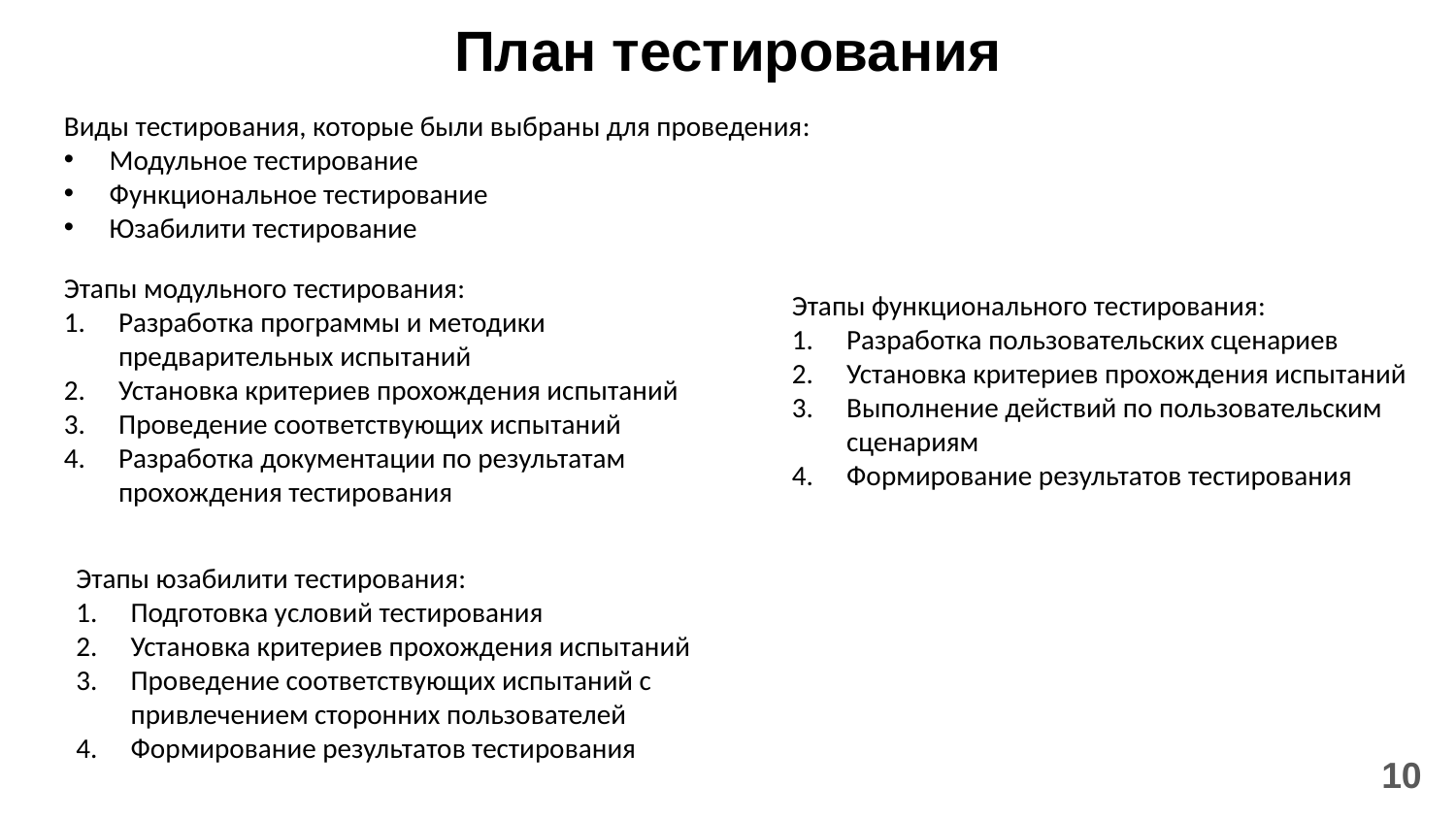

# План тестирования
Виды тестирования, которые были выбраны для проведения:
Модульное тестирование
Функциональное тестирование
Юзабилити тестирование
Этапы модульного тестирования:
Разработка программы и методики предварительных испытаний
Установка критериев прохождения испытаний
Проведение соответствующих испытаний
Разработка документации по результатам прохождения тестирования
Этапы функционального тестирования:
Разработка пользовательских сценариев
Установка критериев прохождения испытаний
Выполнение действий по пользовательским сценариям
Формирование результатов тестирования
Этапы юзабилити тестирования:
Подготовка условий тестирования
Установка критериев прохождения испытаний
Проведение соответствующих испытаний с привлечением сторонних пользователей
Формирование результатов тестирования
10